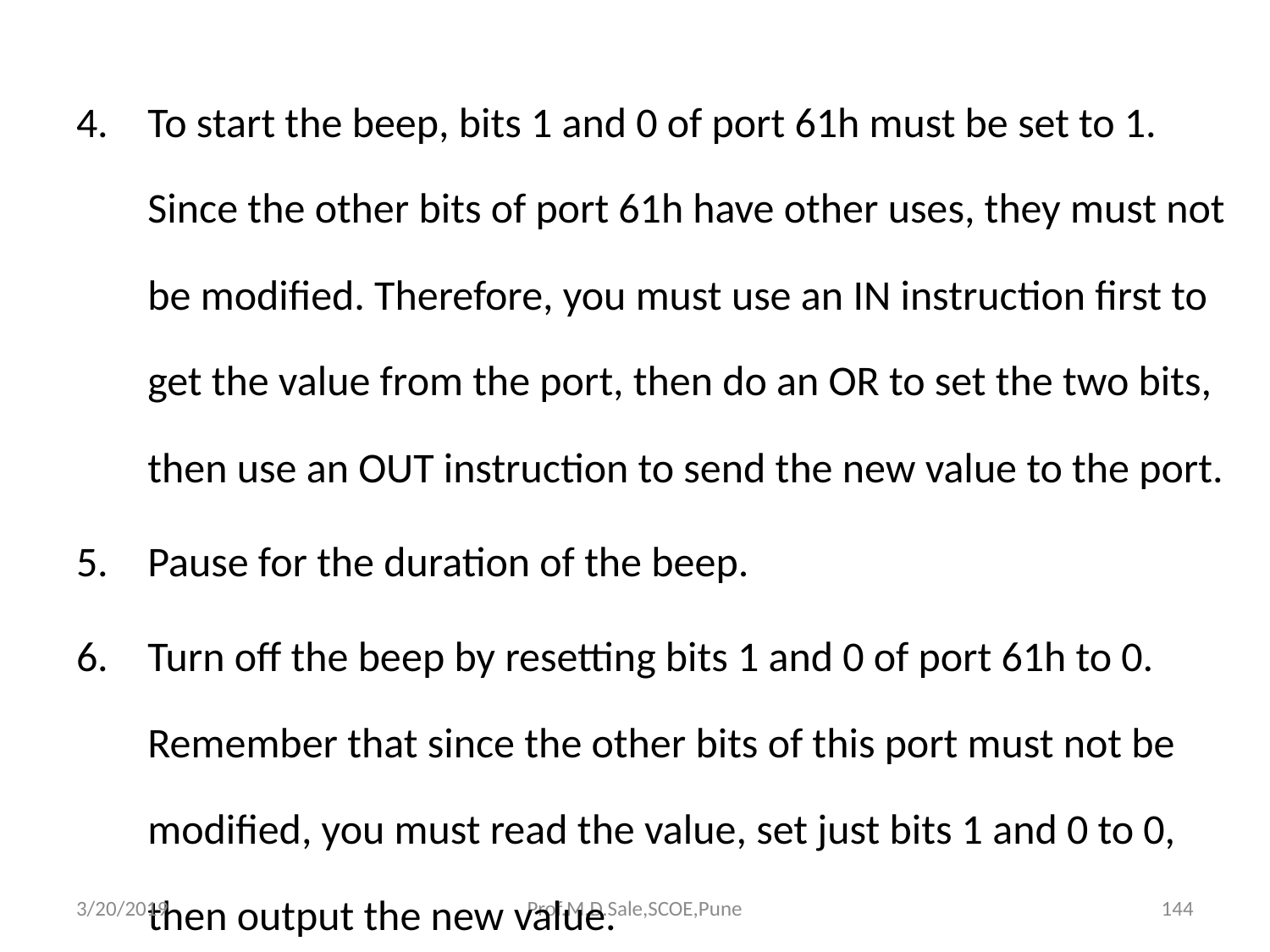

#
To start the beep, bits 1 and 0 of port 61h must be set to 1. Since the other bits of port 61h have other uses, they must not be modified. Therefore, you must use an IN instruction first to get the value from the port, then do an OR to set the two bits, then use an OUT instruction to send the new value to the port.
Pause for the duration of the beep.
Turn off the beep by resetting bits 1 and 0 of port 61h to 0. Remember that since the other bits of this port must not be modified, you must read the value, set just bits 1 and 0 to 0, then output the new value.

3/20/2019
Prof.M.D.Sale,SCOE,Pune
144